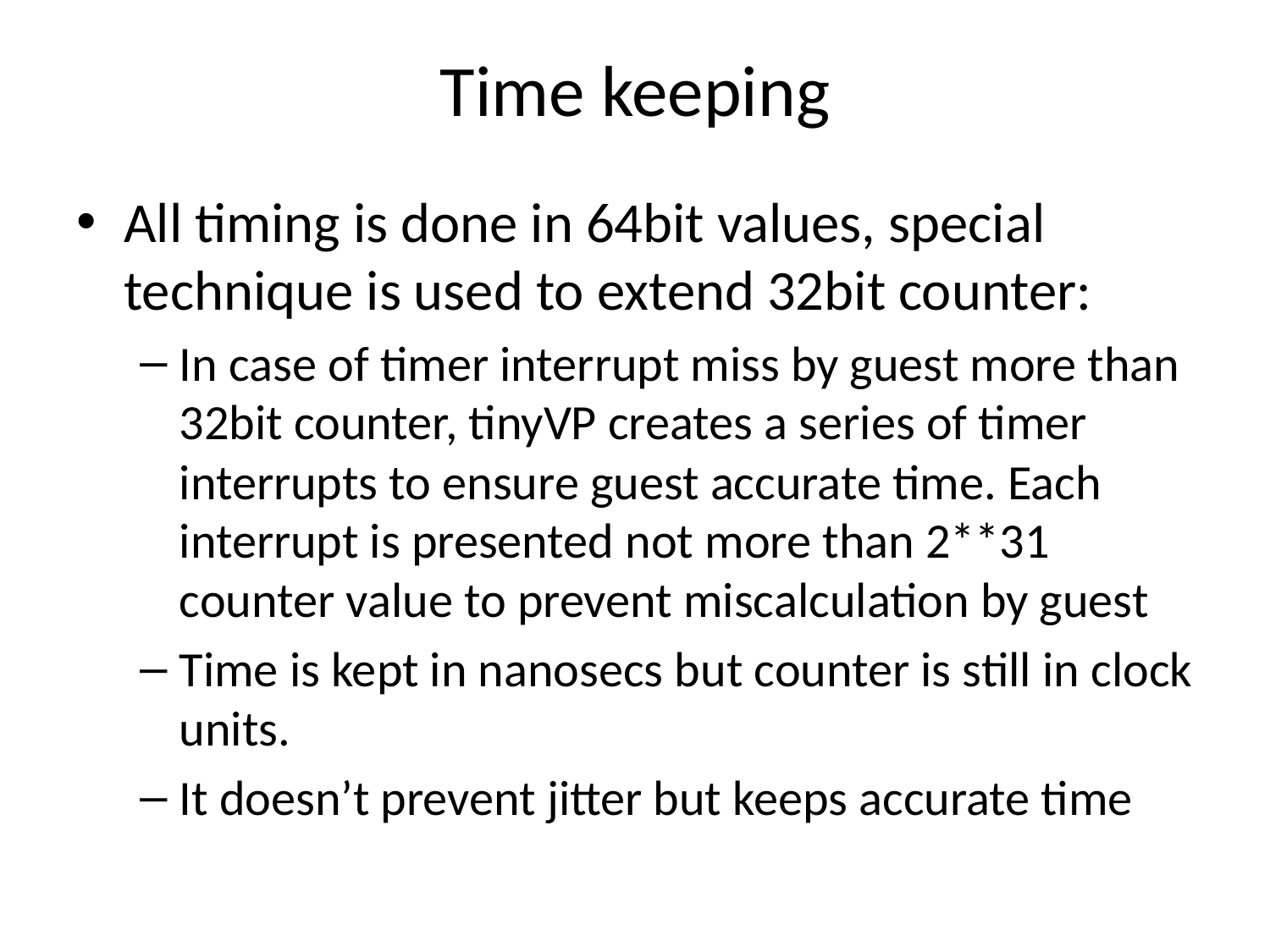

# Time keeping
All timing is done in 64bit values, special technique is used to extend 32bit counter:
In case of timer interrupt miss by guest more than 32bit counter, tinyVP creates a series of timer interrupts to ensure guest accurate time. Each interrupt is presented not more than 2**31 counter value to prevent miscalculation by guest
Time is kept in nanosecs but counter is still in clock units.
It doesn’t prevent jitter but keeps accurate time